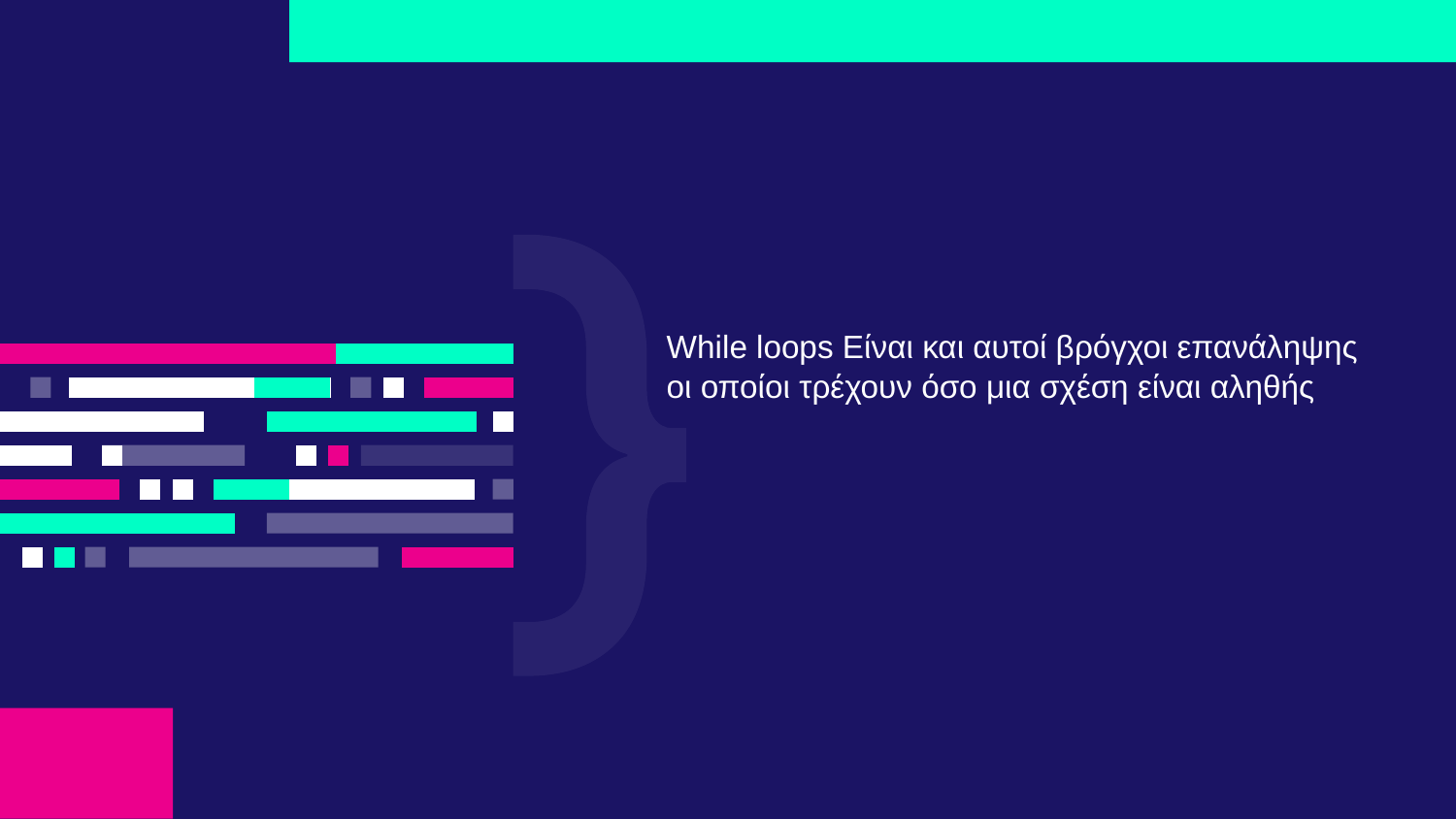

While loops Είναι και αυτοί βρόγχοι επανάληψης οι οποίοι τρέχουν όσο μια σχέση είναι αληθής